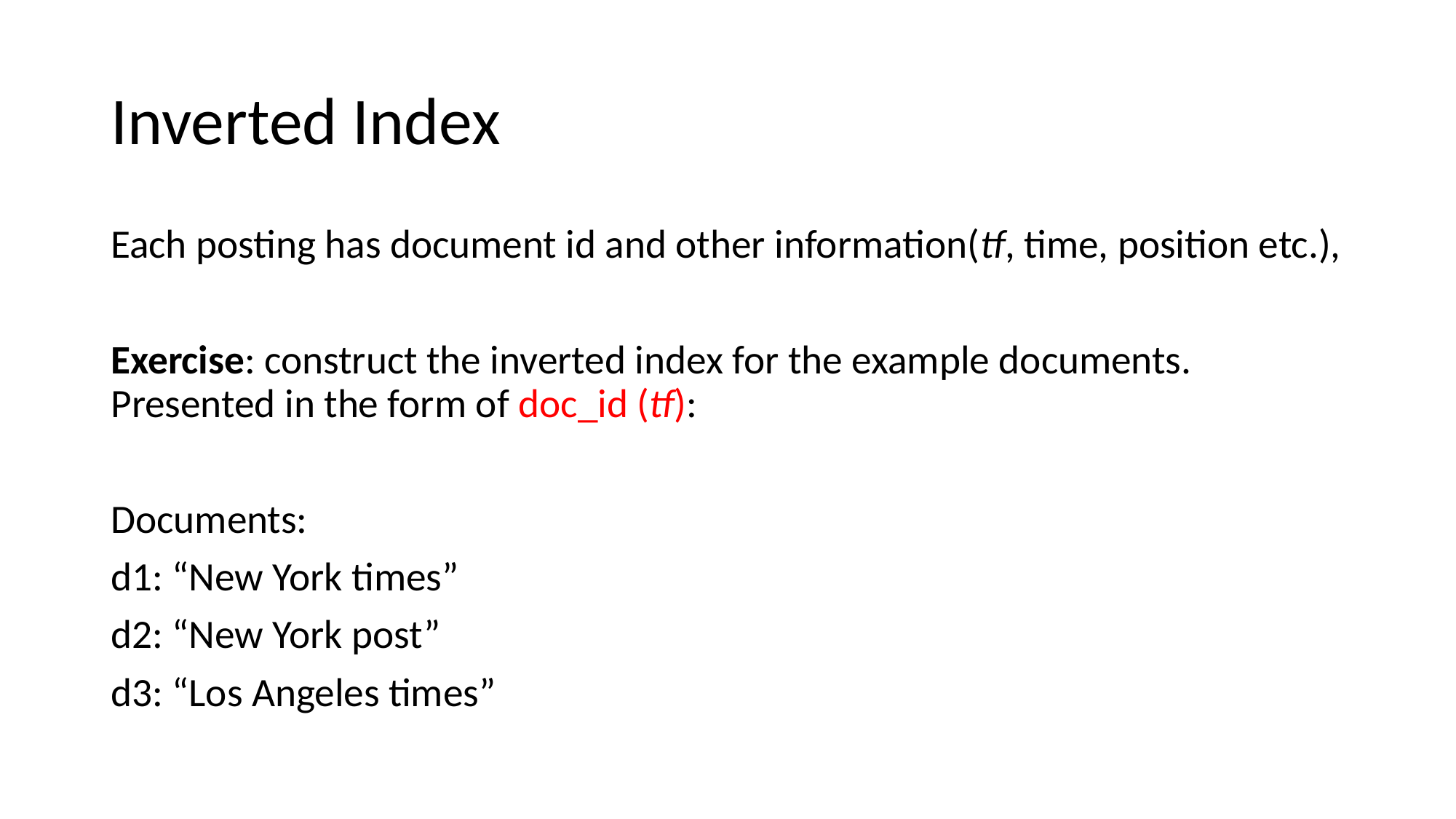

# Inverted Index
Each posting has document id and other information(tf, time, position etc.),

Exercise: construct the inverted index for the example documents. Presented in the form of doc_id (tf):

Documents:
d1: “New York times”
d2: “New York post”
d3: “Los Angeles times”